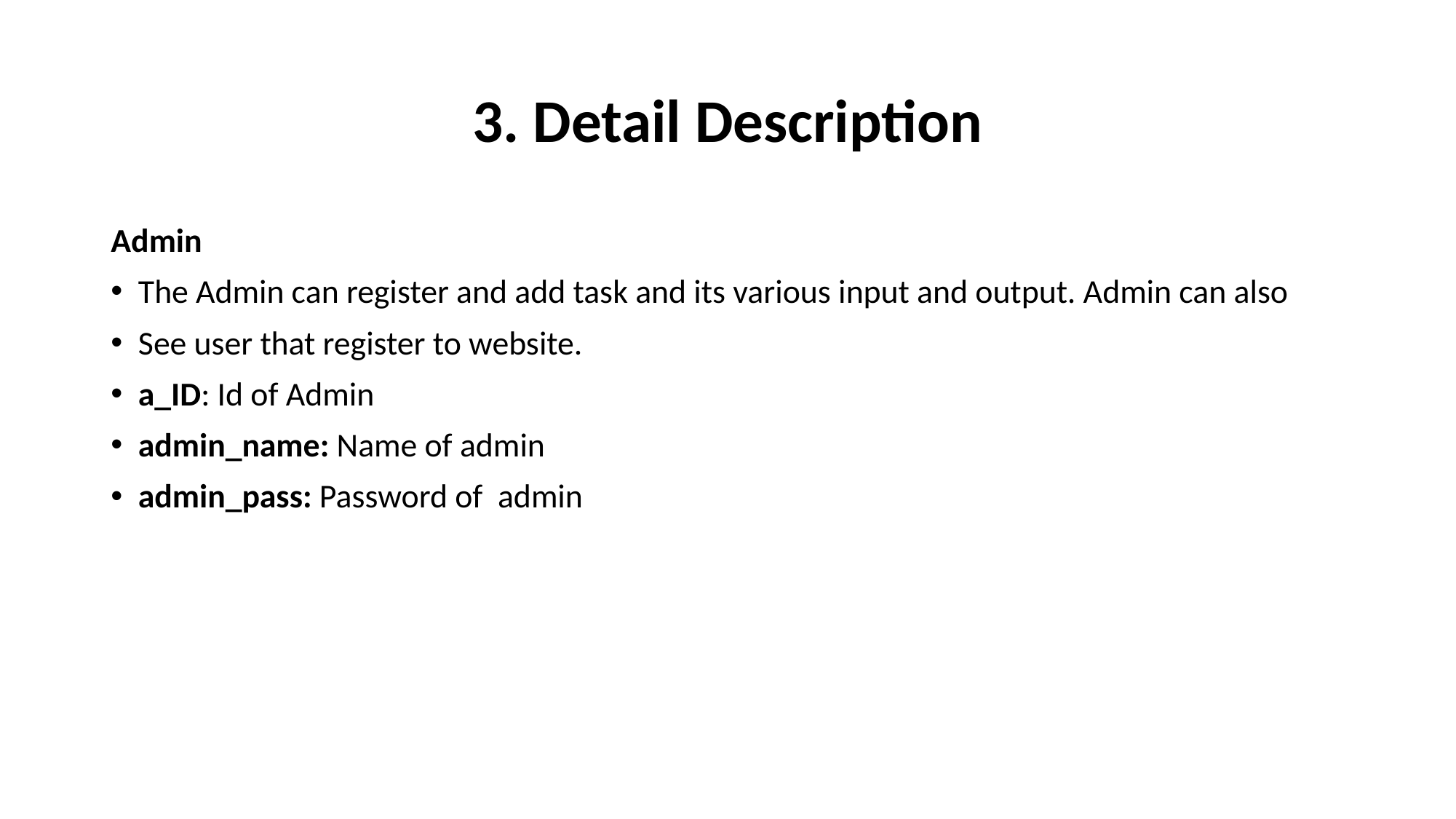

# 3. Detail Description
Admin
The Admin can register and add task and its various input and output. Admin can also
See user that register to website.
a_ID: Id of Admin
admin_name: Name of admin
admin_pass: Password of  admin